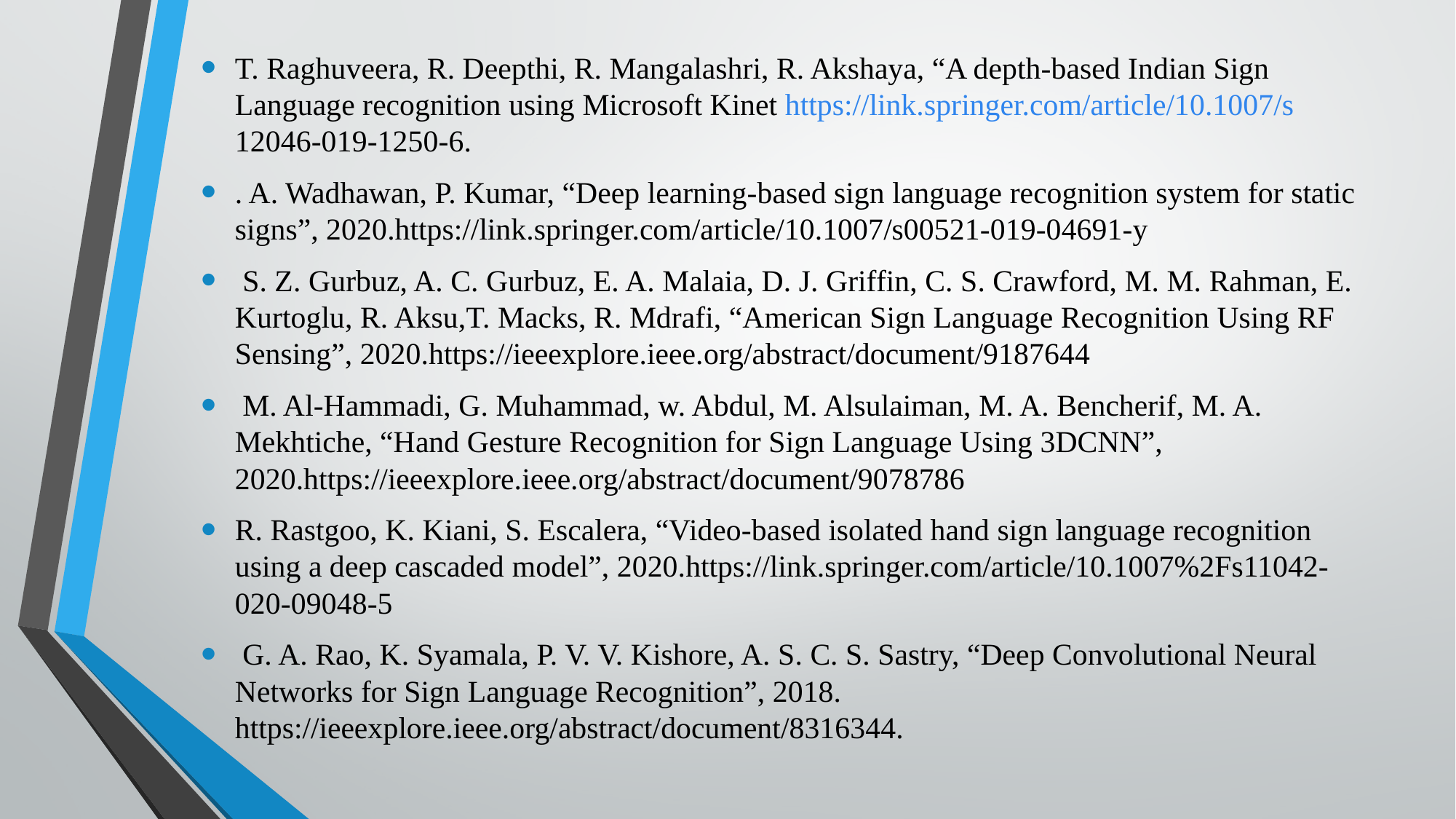

T. Raghuveera, R. Deepthi, R. Mangalashri, R. Akshaya, “A depth-based Indian Sign Language recognition using Microsoft Kinet https://link.springer.com/article/10.1007/s12046-019-1250-6.
. A. Wadhawan, P. Kumar, “Deep learning-based sign language recognition system for static signs”, 2020.https://link.springer.com/article/10.1007/s00521-019-04691-y
 S. Z. Gurbuz, A. C. Gurbuz, E. A. Malaia, D. J. Griffin, C. S. Crawford, M. M. Rahman, E. Kurtoglu, R. Aksu,T. Macks, R. Mdrafi, “American Sign Language Recognition Using RF Sensing”, 2020.https://ieeexplore.ieee.org/abstract/document/9187644
 M. Al-Hammadi, G. Muhammad, w. Abdul, M. Alsulaiman, M. A. Bencherif, M. A. Mekhtiche, “Hand Gesture Recognition for Sign Language Using 3DCNN”, 2020.https://ieeexplore.ieee.org/abstract/document/9078786
R. Rastgoo, K. Kiani, S. Escalera, “Video-based isolated hand sign language recognition using a deep cascaded model”, 2020.https://link.springer.com/article/10.1007%2Fs11042-020-09048-5
 G. A. Rao, K. Syamala, P. V. V. Kishore, A. S. C. S. Sastry, “Deep Convolutional Neural Networks for Sign Language Recognition”, 2018. https://ieeexplore.ieee.org/abstract/document/8316344.